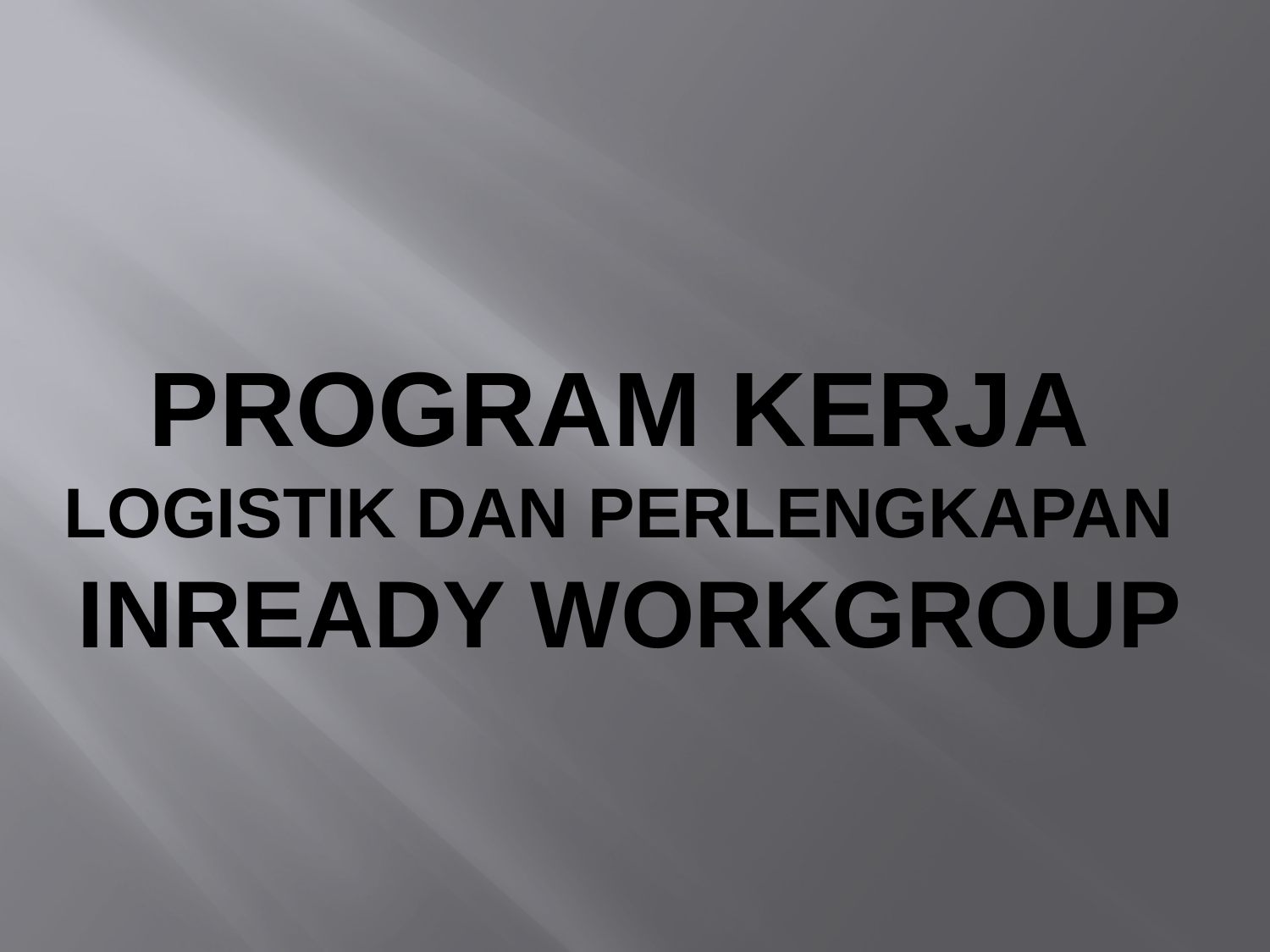

# Program Kerja logistik dan perlengkapan InReady Workgroup